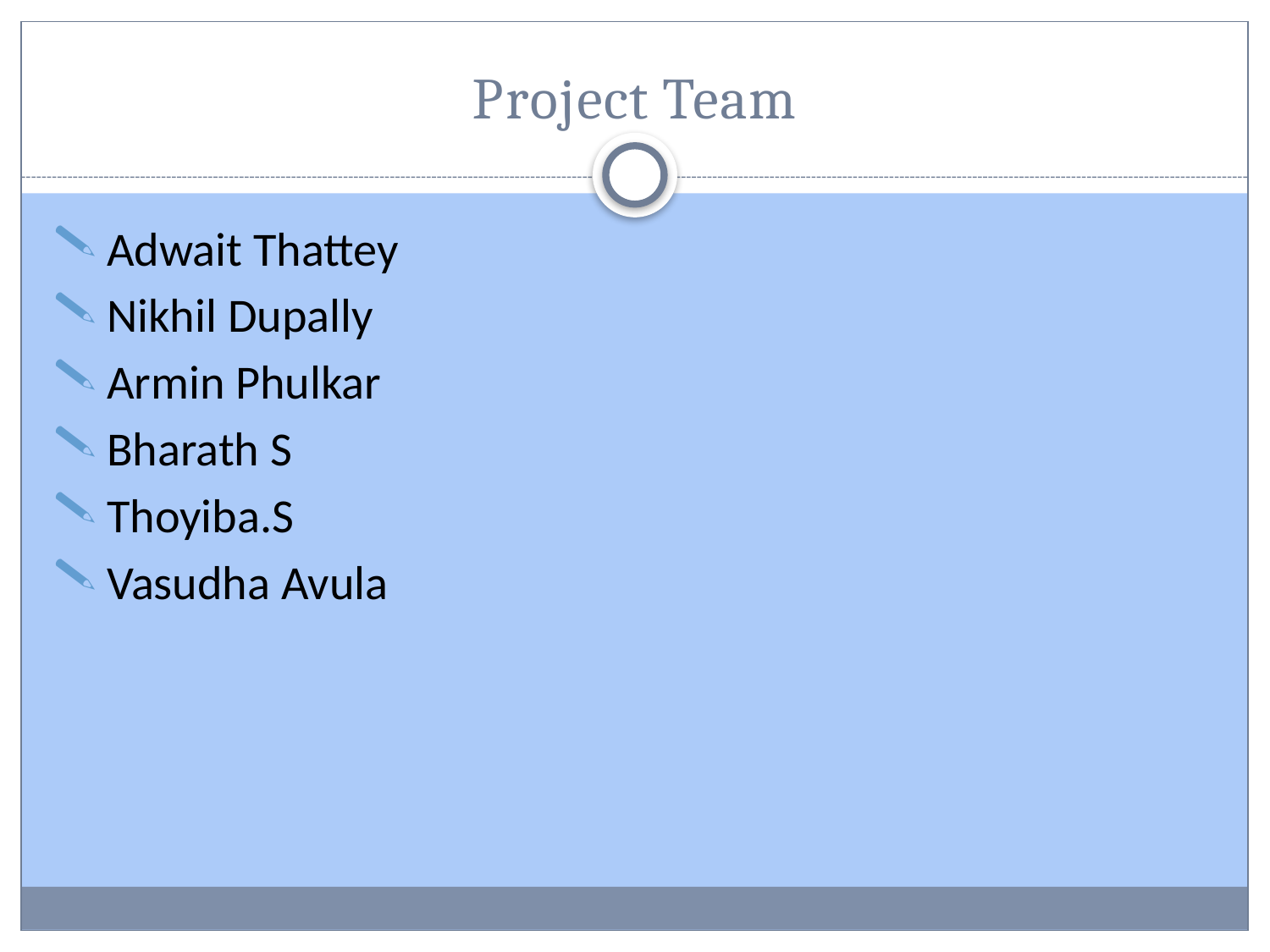

# Project Team
 Adwait Thattey
 Nikhil Dupally
 Armin Phulkar
 Bharath S
 Thoyiba.S
 Vasudha Avula